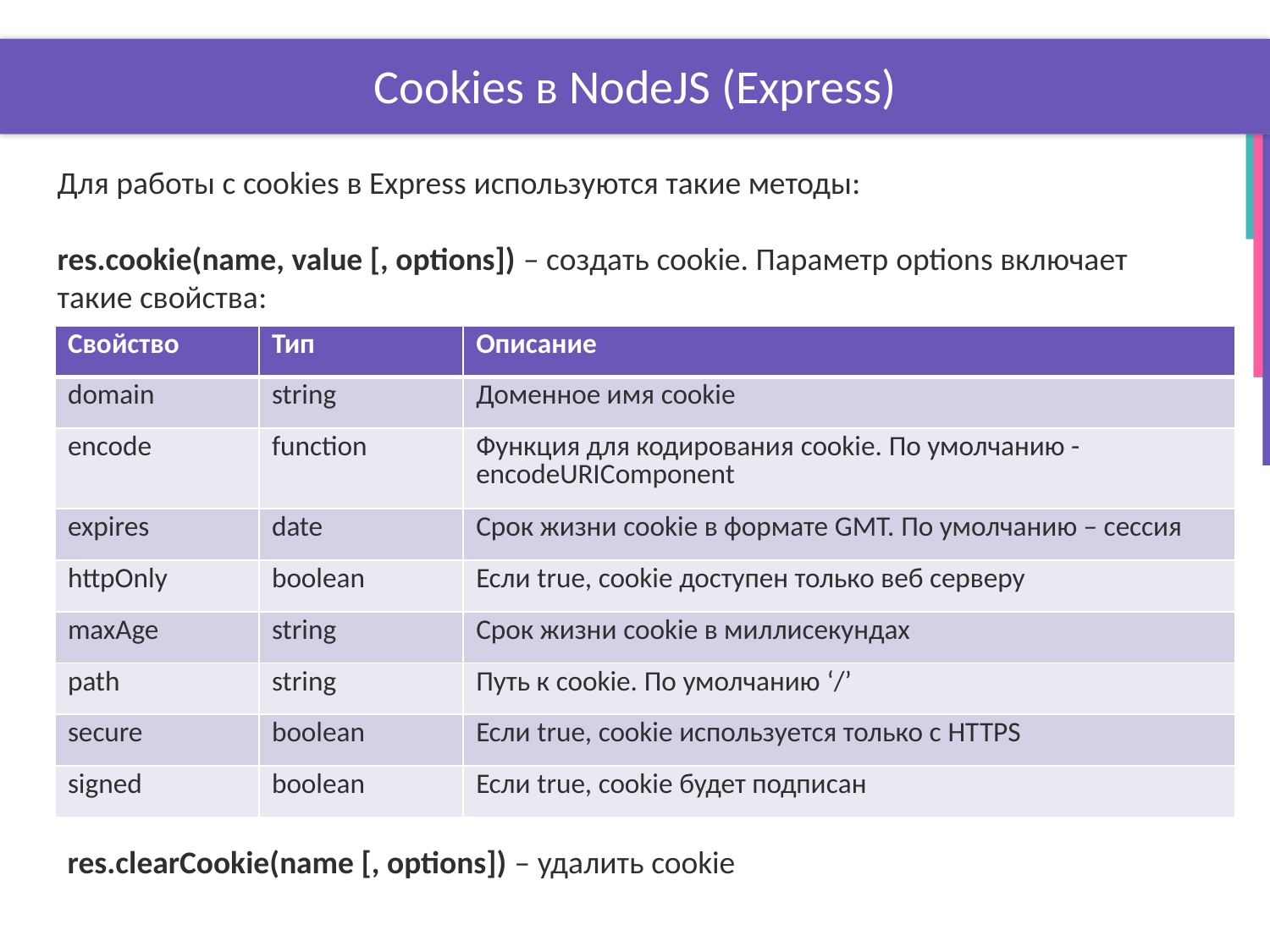

# Cookies в NodeJS (Express)
Для работы с cookies в Express используются такие методы:

res.cookie(name, value [, options]) – создать cookie. Параметр options включает такие свойства:

| Свойство | Тип | Описание |
| --- | --- | --- |
| domain | string | Доменное имя cookie |
| encode | function | Функция для кодирования cookie. По умолчанию - encodeURIComponent |
| expires | date | Срок жизни cookie в формате GMT. По умолчанию – сессия |
| httpOnly | boolean | Если true, cookie доступен только веб серверу |
| maxAge | string | Срок жизни cookie в миллисекундах |
| path | string | Путь к cookie. По умолчанию ‘/’ |
| secure | boolean | Если true, cookie используется только с HTTPS |
| signed | boolean | Если true, cookie будет подписан |
res.clearCookie(name [, options]) – удалить cookie